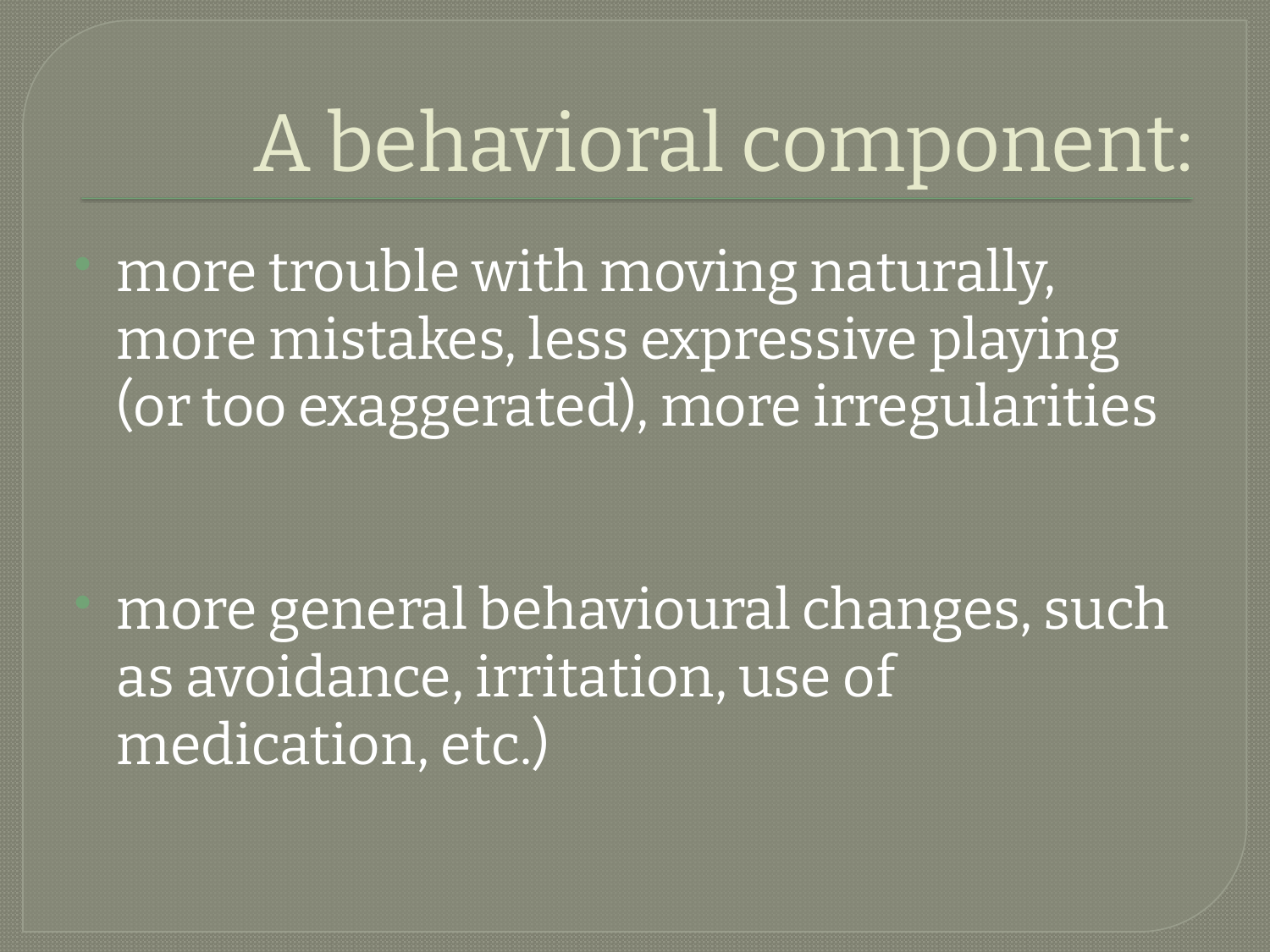

# A behavioral component:
more trouble with moving naturally, more mistakes, less expressive playing (or too exaggerated), more irregularities

more general behavioural changes, such as avoidance, irritation, use of medication, etc.)